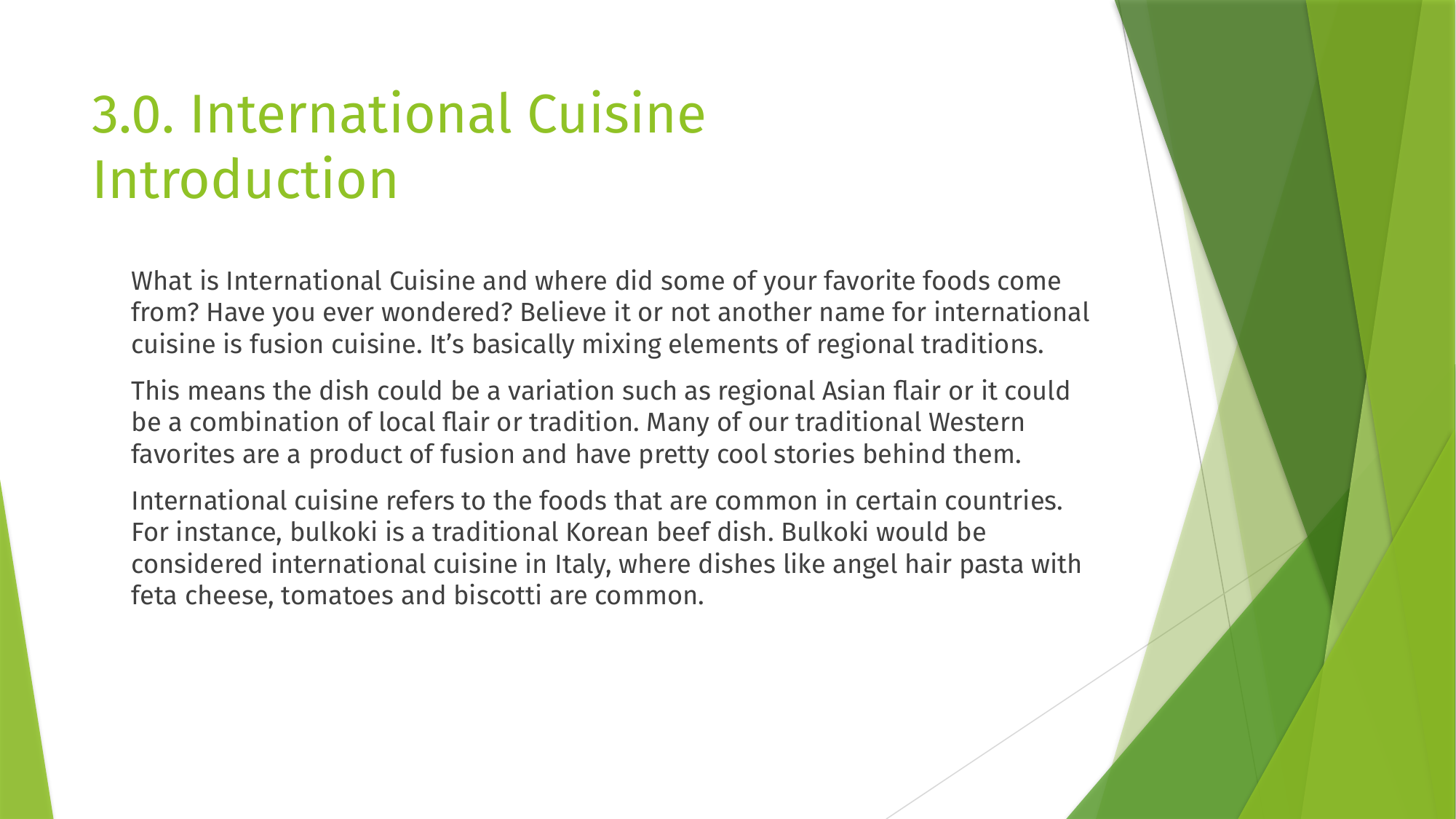

# 3.0. International Cuisine Introduction
	What is International Cuisine and where did some of your favorite foods come from? Have you ever wondered? Believe it or not another name for international cuisine is fusion cuisine. It’s basically mixing elements of regional traditions.
	This means the dish could be a variation such as regional Asian flair or it could be a combination of local flair or tradition. Many of our traditional Western favorites are a product of fusion and have pretty cool stories behind them.
	International cuisine refers to the foods that are common in certain countries. For instance, bulkoki is a traditional Korean beef dish. Bulkoki would be considered international cuisine in Italy, where dishes like angel hair pasta with feta cheese, tomatoes and biscotti are common.